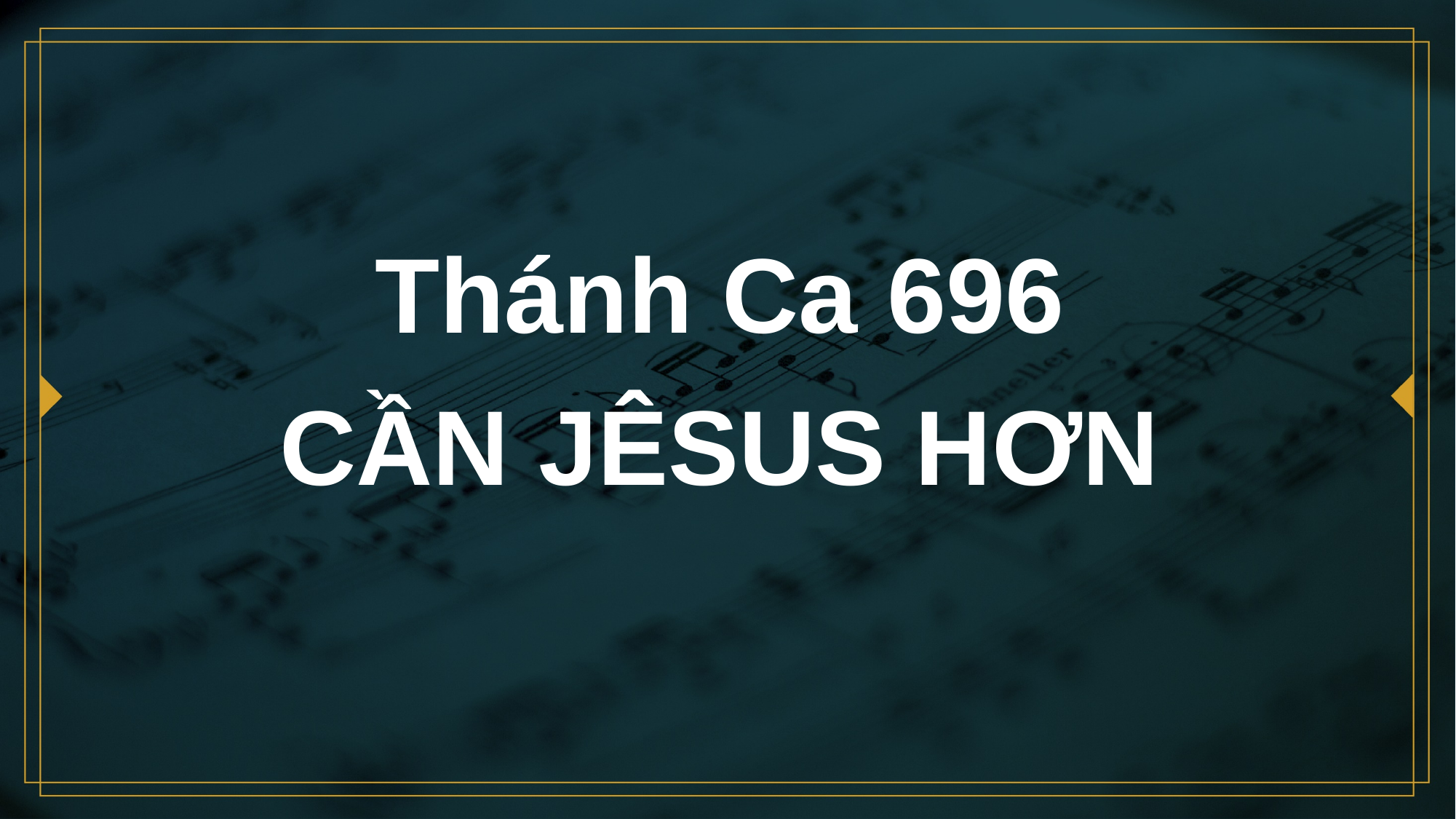

# Thánh Ca 696 CẦN JÊSUS HƠN